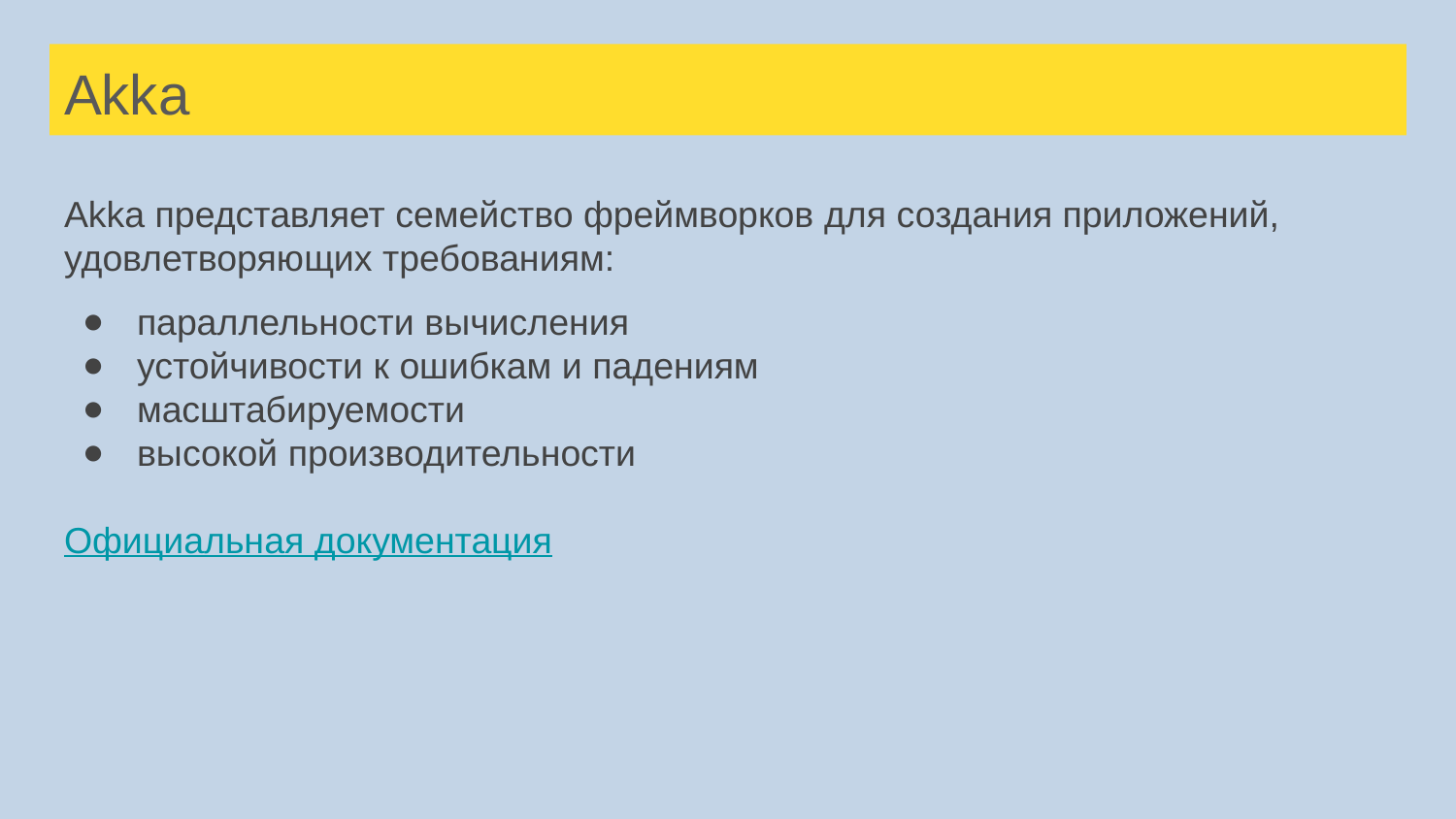

# Akka
Akka представляет семейство фреймворков для создания приложений, удовлетворяющих требованиям:
параллельности вычисления
устойчивости к ошибкам и падениям
масштабируемости
высокой производительности

Официальная документация